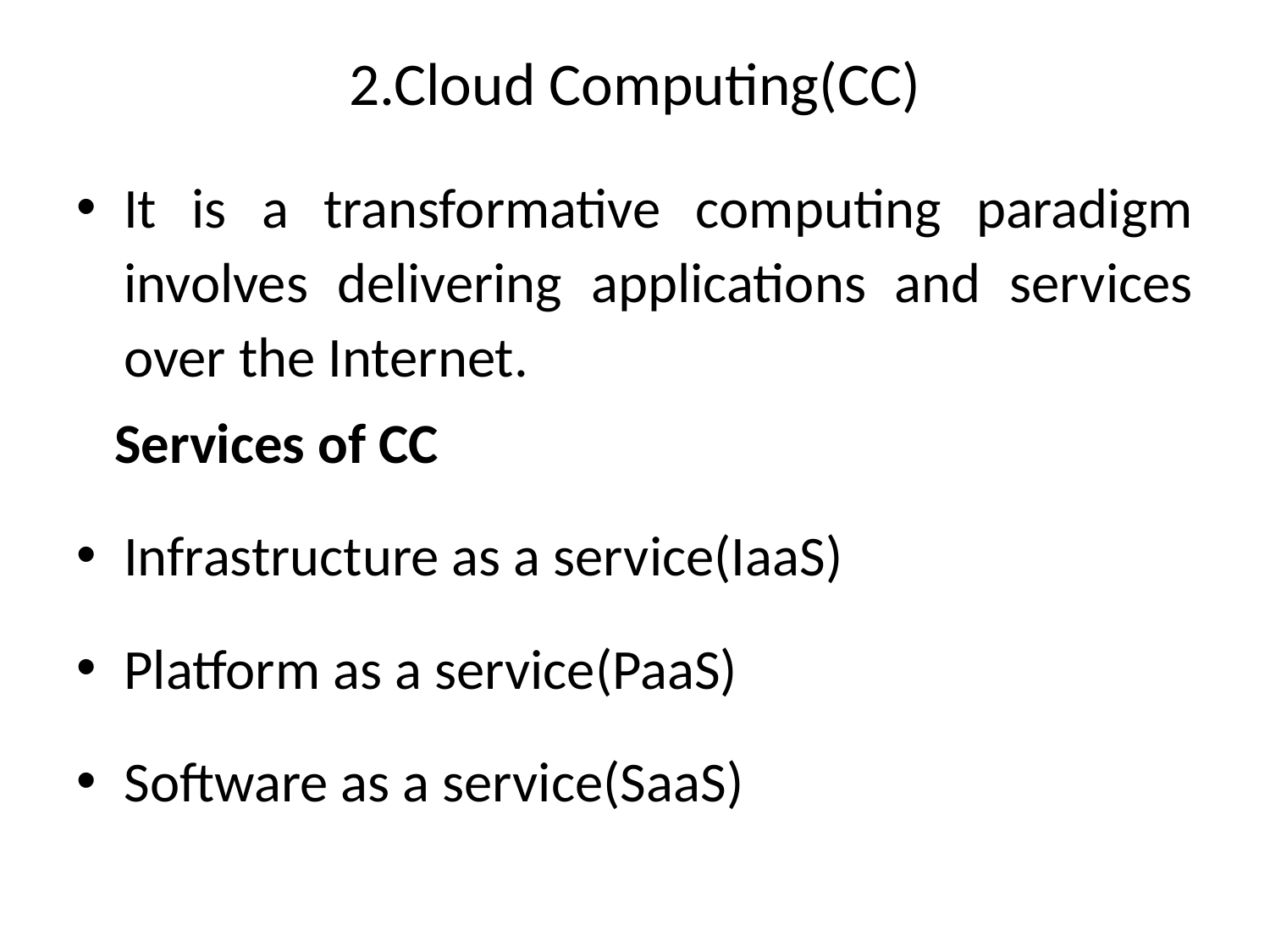

# 2.Cloud Computing(CC)
It is a transformative computing paradigm involves delivering applications and services over the Internet.
   Services of CC
Infrastructure as a service(IaaS)
Platform as a service(PaaS)
Software as a service(SaaS)